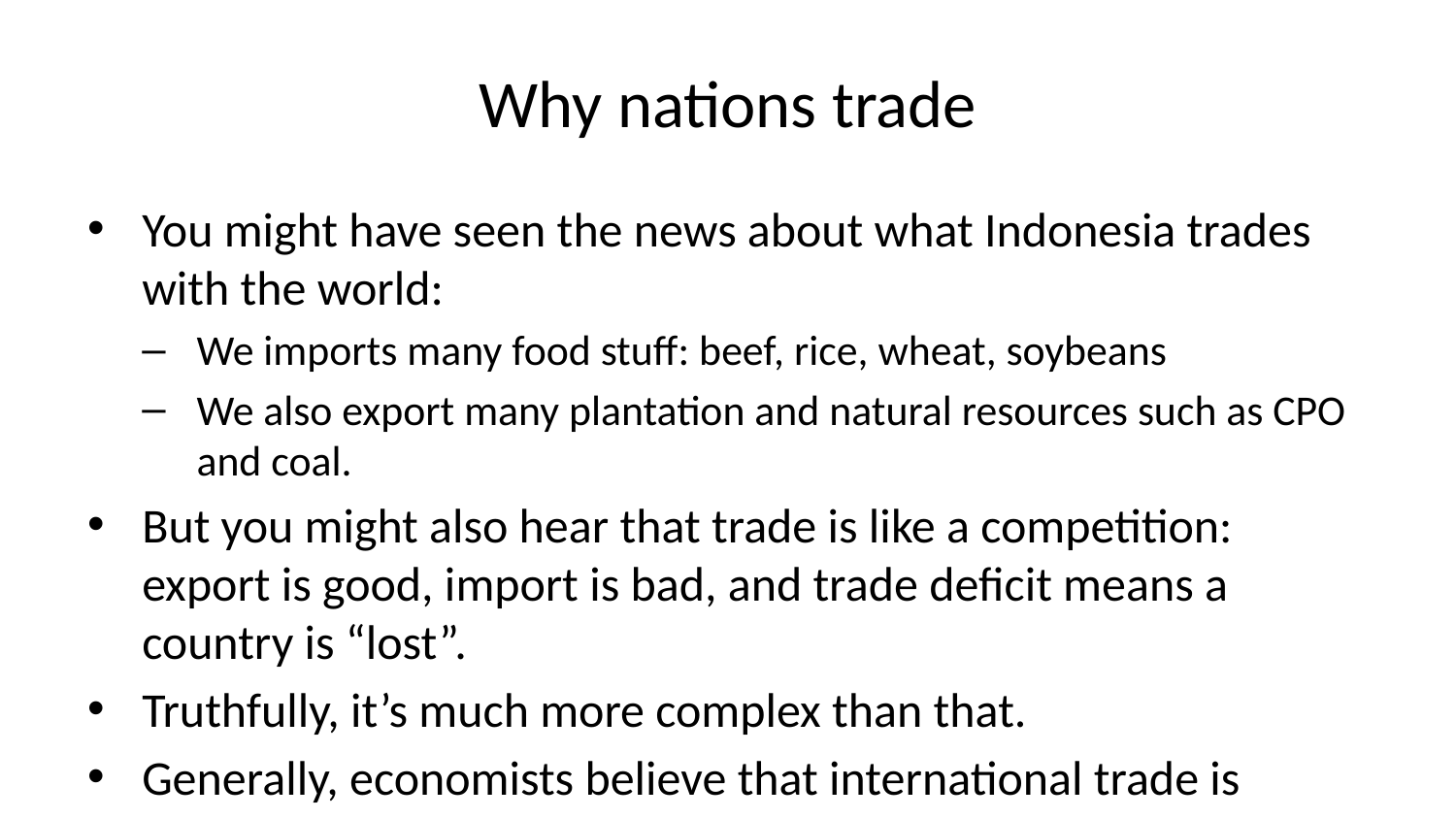

# Why nations trade
You might have seen the news about what Indonesia trades with the world:
We imports many food stuff: beef, rice, wheat, soybeans
We also export many plantation and natural resources such as CPO and coal.
But you might also hear that trade is like a competition: export is good, import is bad, and trade deficit means a country is “lost”.
Truthfully, it’s much more complex than that.
Generally, economists believe that international trade is better for both parties.